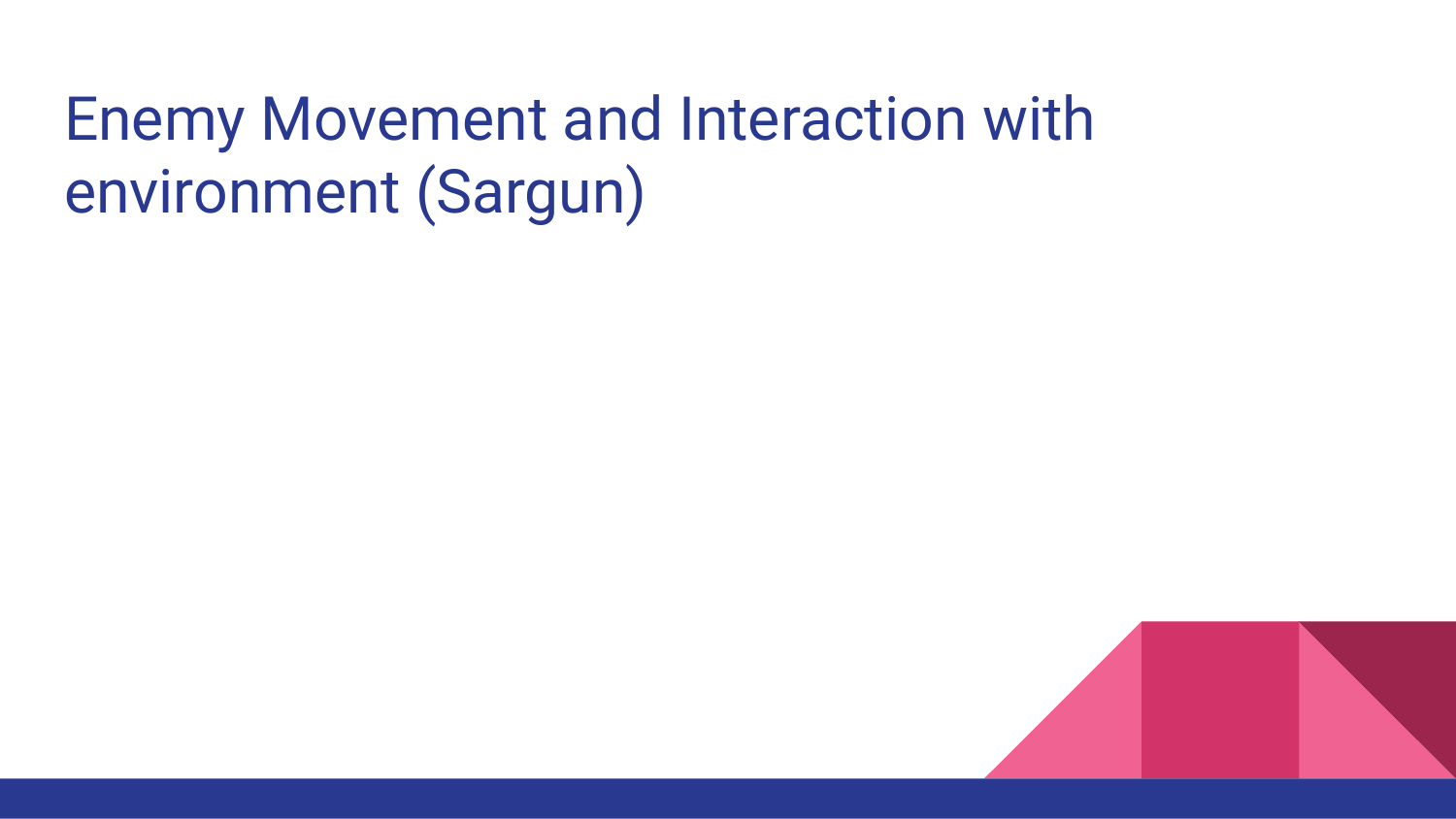

# Enemy Movement and Interaction with environment (Sargun)